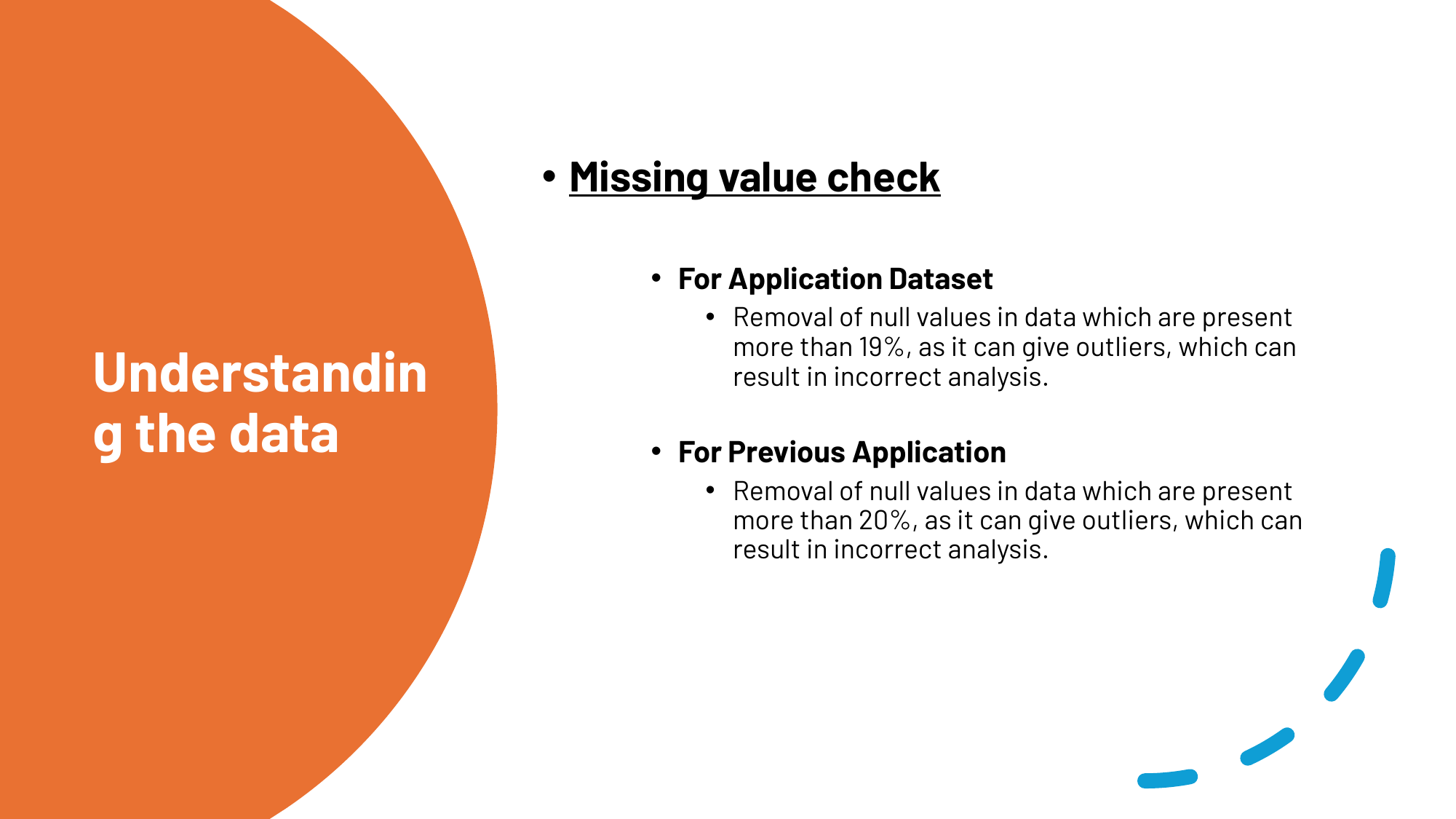

Missing value check

For Application Dataset
Removal of null values in data which are present more than 19%, as it can give outliers, which can result in incorrect analysis.

For Previous Application
Removal of null values in data which are present more than 20%, as it can give outliers, which can result in incorrect analysis.

# Understanding the data